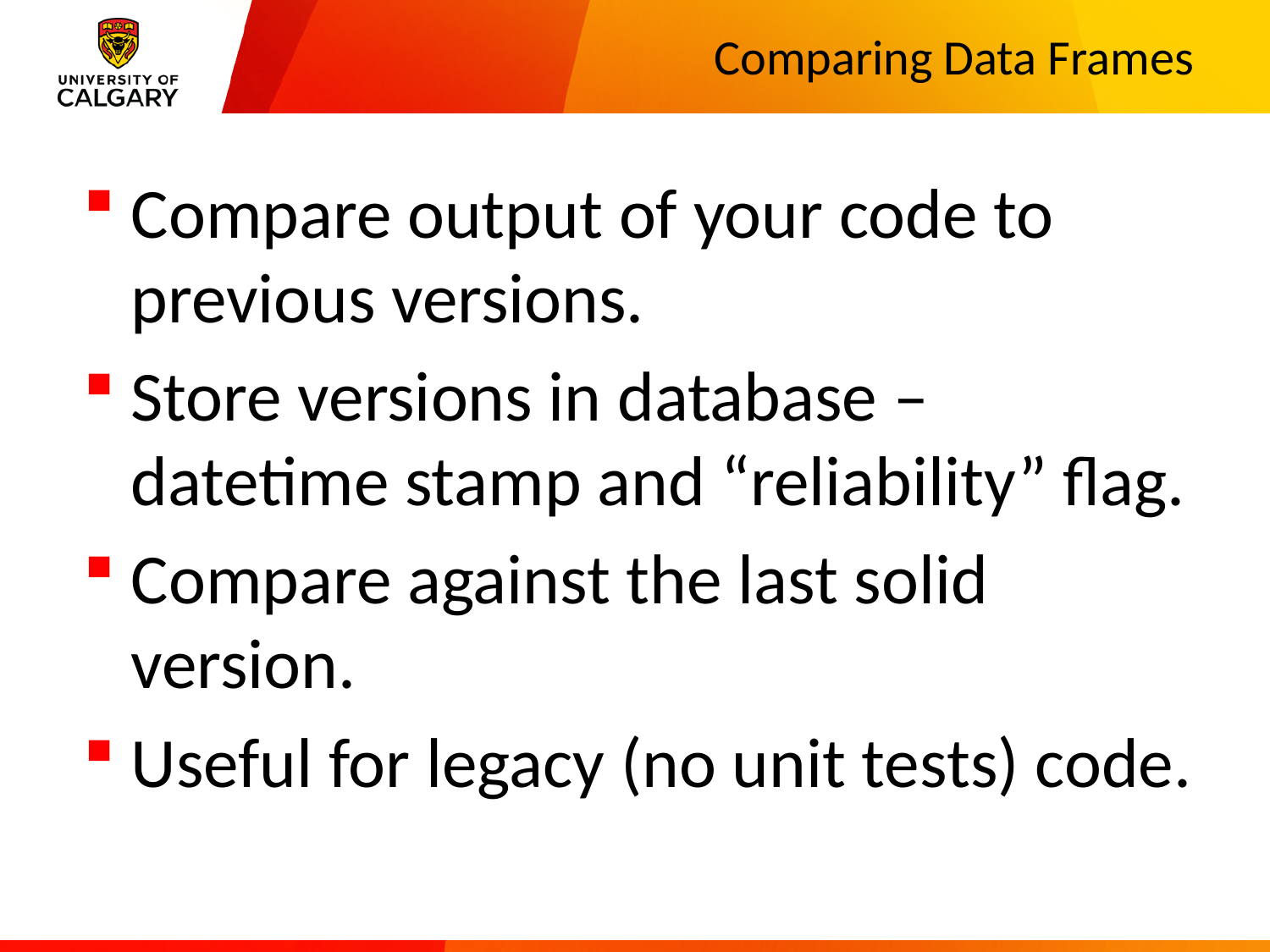

# Comparing Data Frames
Compare output of your code to previous versions.
Store versions in database – datetime stamp and “reliability” flag.
Compare against the last solid version.
Useful for legacy (no unit tests) code.